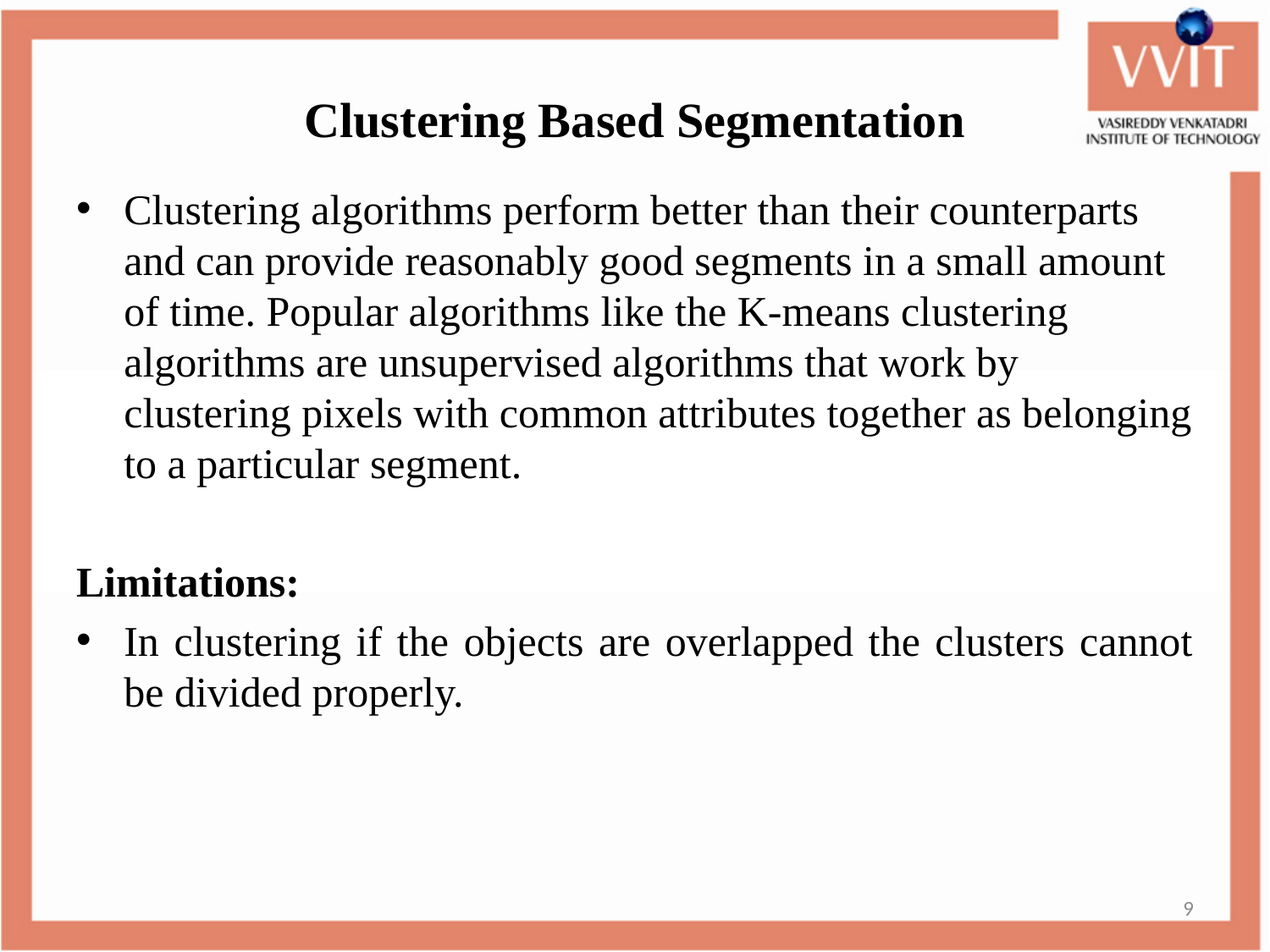

# Clustering Based Segmentation
Clustering algorithms perform better than their counterparts and can provide reasonably good segments in a small amount of time. Popular algorithms like the K-means clustering algorithms are unsupervised algorithms that work by clustering pixels with common attributes together as belonging to a particular segment.

Limitations:
In clustering if the objects are overlapped the clusters cannot be divided properly.

9